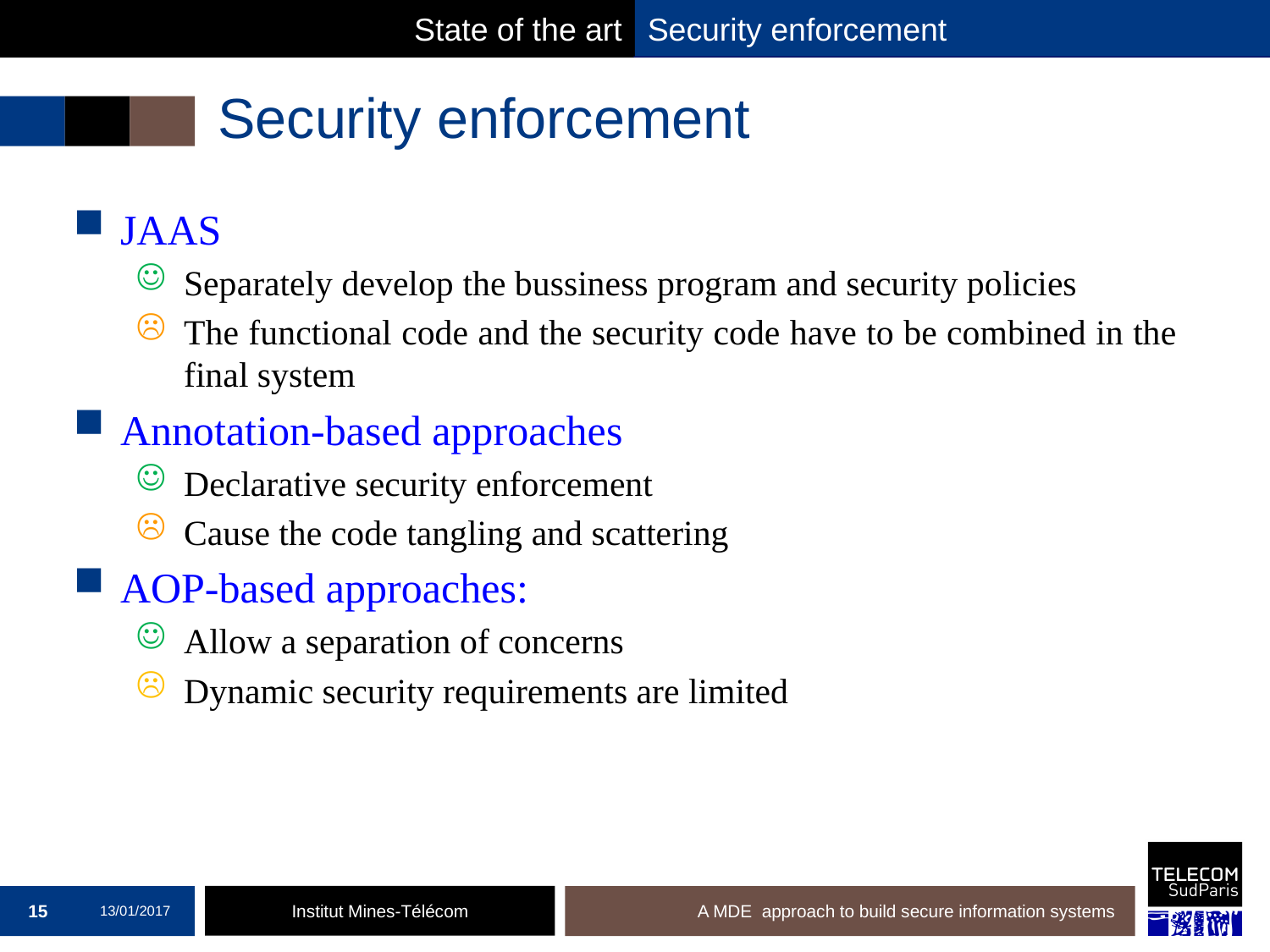

State of the art
Security enforcement
# Security enforcement
JAAS
Separately develop the bussiness program and security policies
The functional code and the security code have to be combined in the final system
Annotation-based approaches
Declarative security enforcement
Cause the code tangling and scattering
AOP-based approaches:
Allow a separation of concerns
Dynamic security requirements are limited

15
13/01/2017
A MDE  approach to build secure information systems